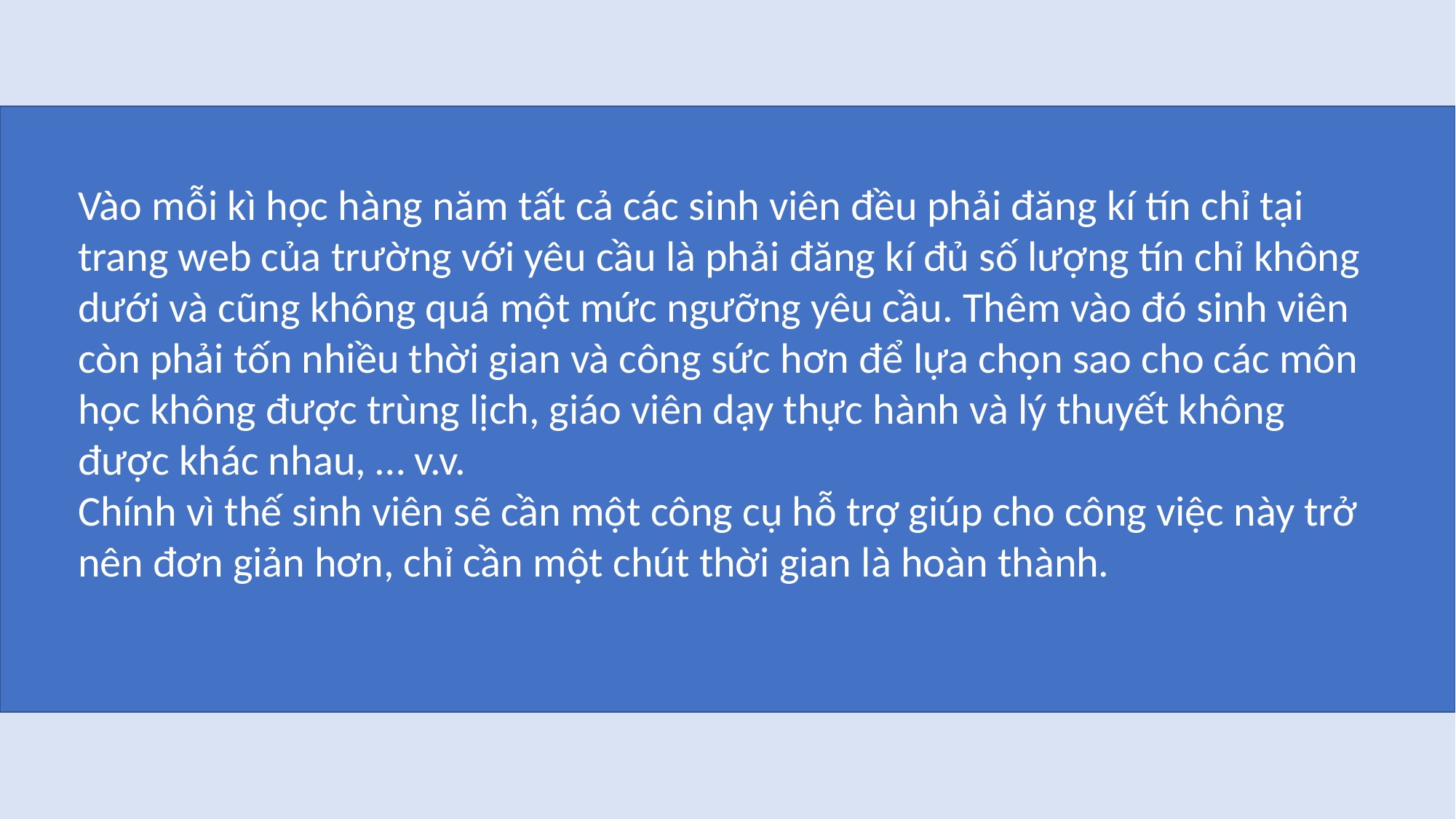

Vào mỗi kì học hàng năm tất cả các sinh viên đều phải đăng kí tín chỉ tại trang web của trường với yêu cầu là phải đăng kí đủ số lượng tín chỉ không dưới và cũng không quá một mức ngưỡng yêu cầu. Thêm vào đó sinh viên còn phải tốn nhiều thời gian và công sức hơn để lựa chọn sao cho các môn học không được trùng lịch, giáo viên dạy thực hành và lý thuyết không được khác nhau, … v.v.
Chính vì thế sinh viên sẽ cần một công cụ hỗ trợ giúp cho công việc này trở nên đơn giản hơn, chỉ cần một chút thời gian là hoàn thành.